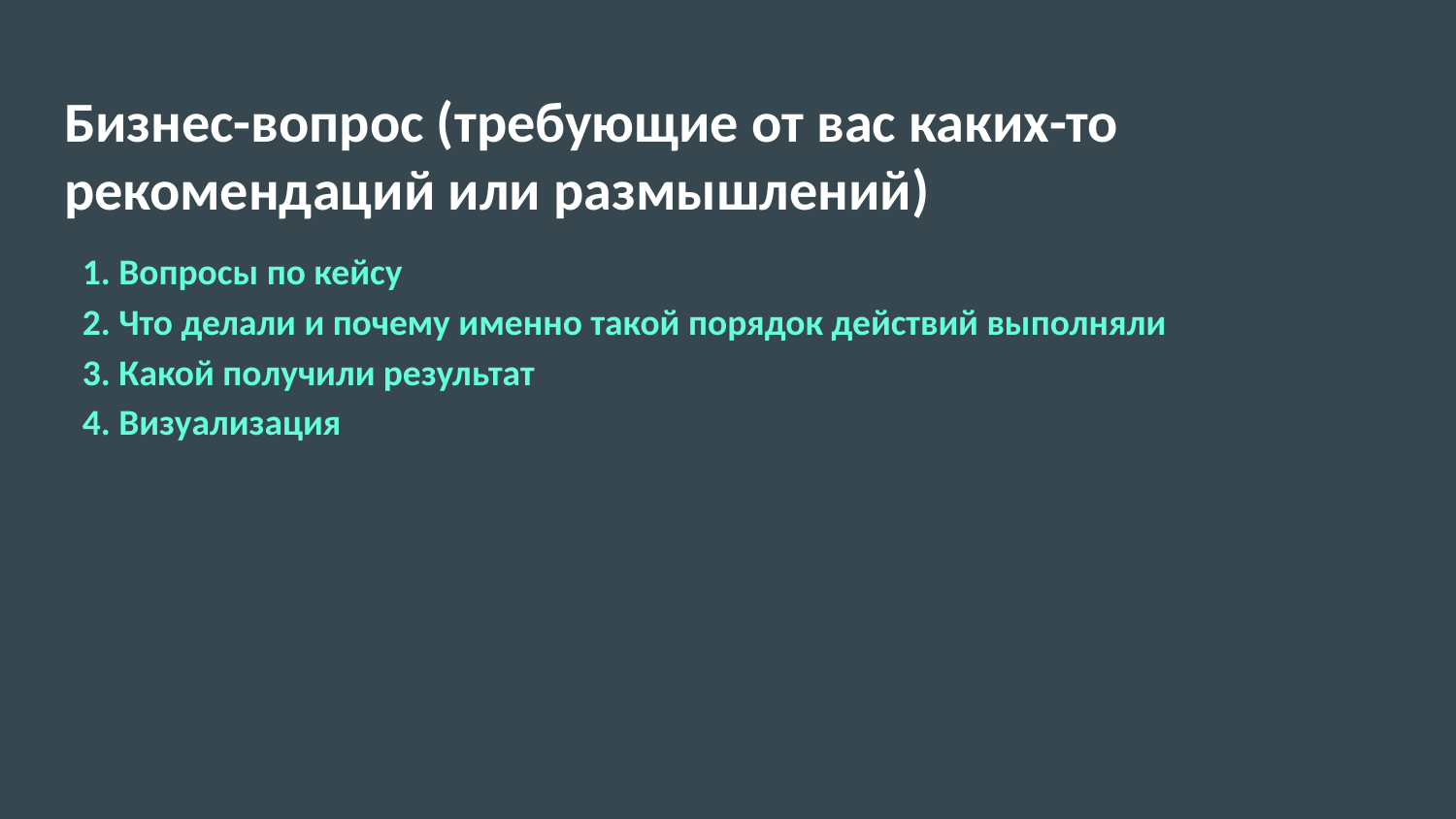

# Бизнес-вопрос (требующие от вас каких-то рекомендаций или размышлений)
1. Вопросы по кейсу
2. Что делали и почему именно такой порядок действий выполняли
3. Какой получили результат
4. Визуализация